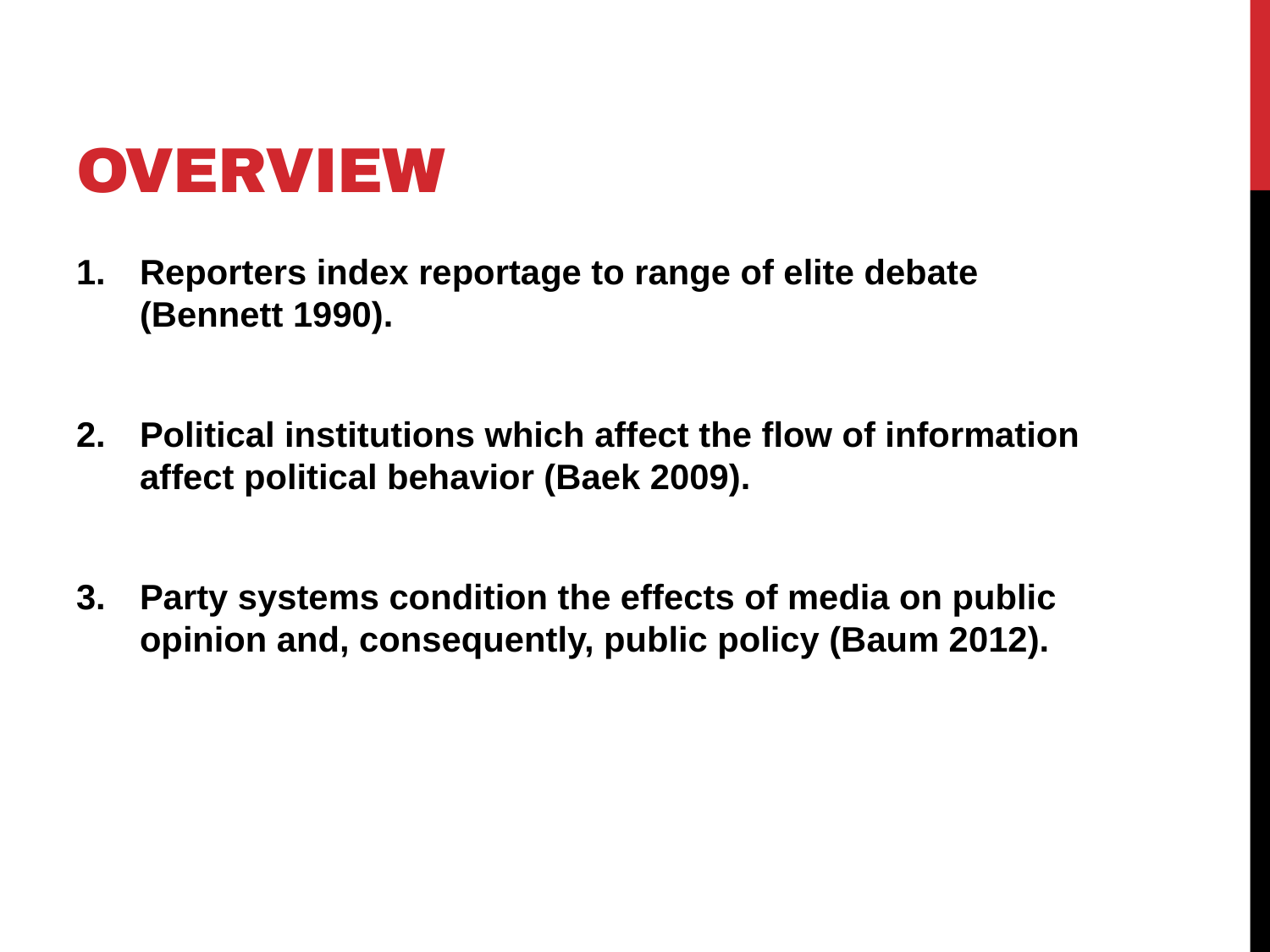

# Overview
Reporters index reportage to range of elite debate (Bennett 1990).

Political institutions which affect the flow of information affect political behavior (Baek 2009).

Party systems condition the effects of media on public opinion and, consequently, public policy (Baum 2012).